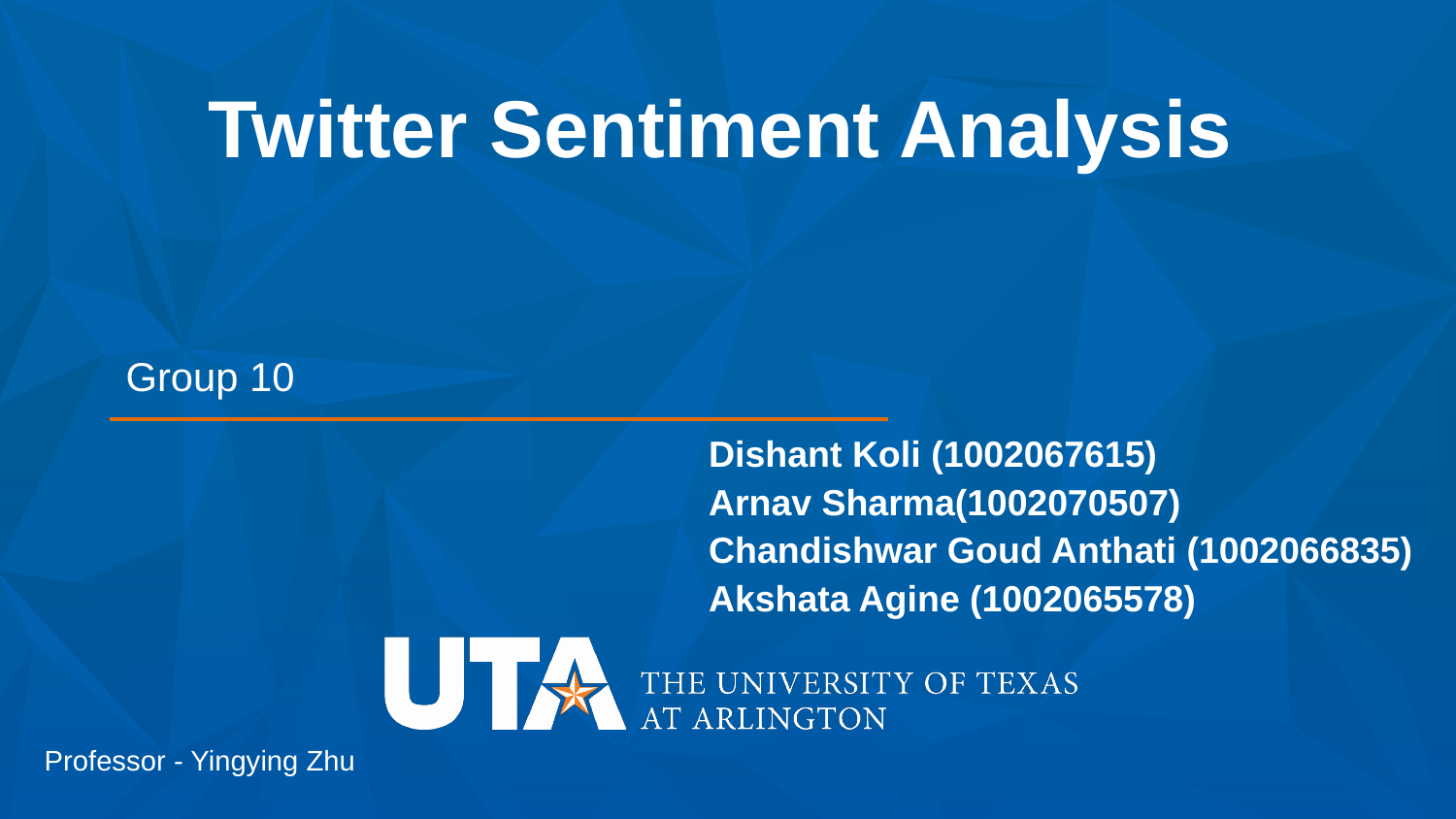

# Twitter Sentiment Analysis
Group 10
Dishant Koli (1002067615)
Arnav Sharma(1002070507)
Chandishwar Goud Anthati (1002066835)
Akshata Agine (1002065578)
Professor - Yingying Zhu